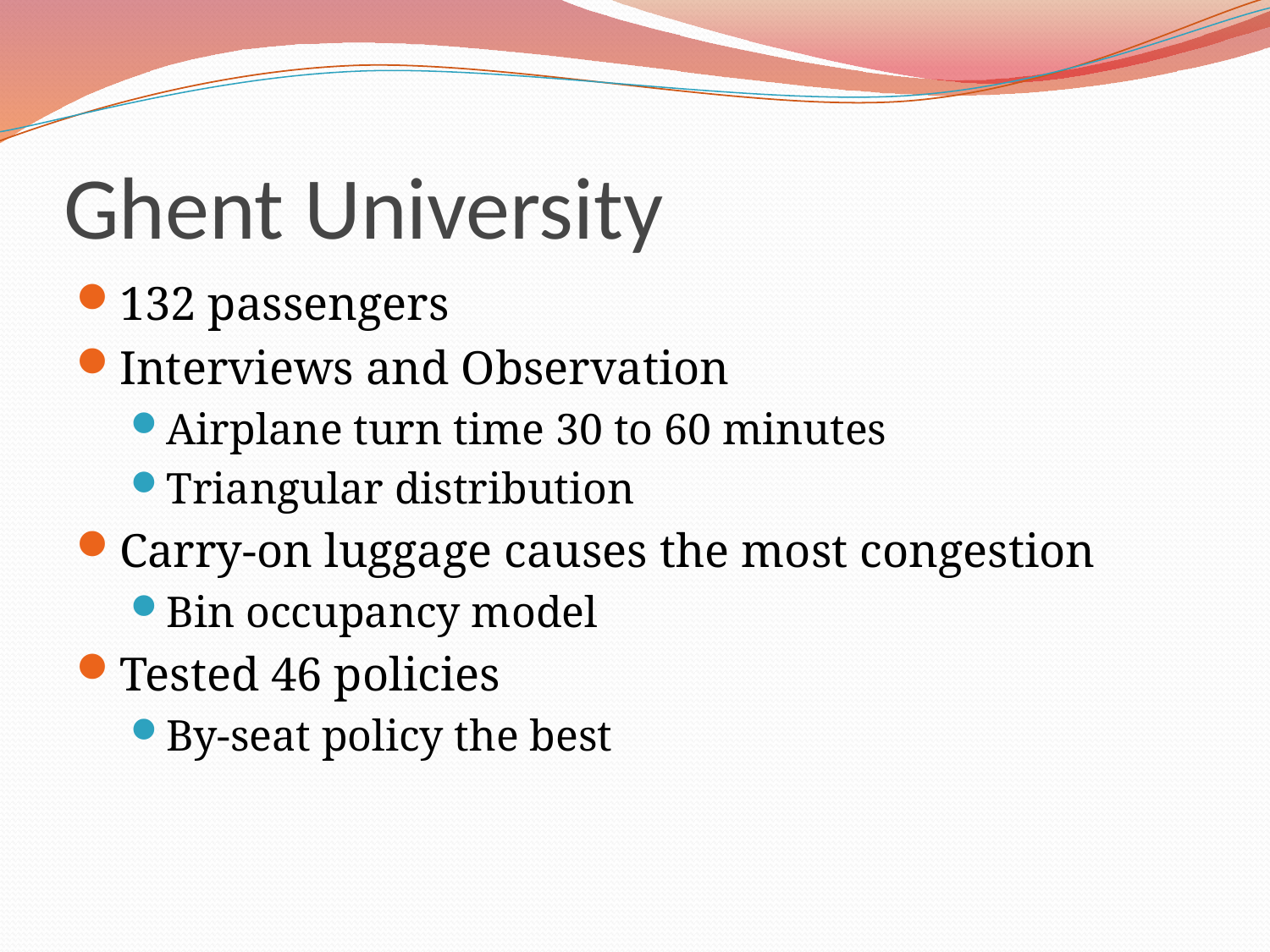

# Ghent University
132 passengers
Interviews and Observation
Airplane turn time 30 to 60 minutes
Triangular distribution
Carry-on luggage causes the most congestion
Bin occupancy model
Tested 46 policies
By-seat policy the best